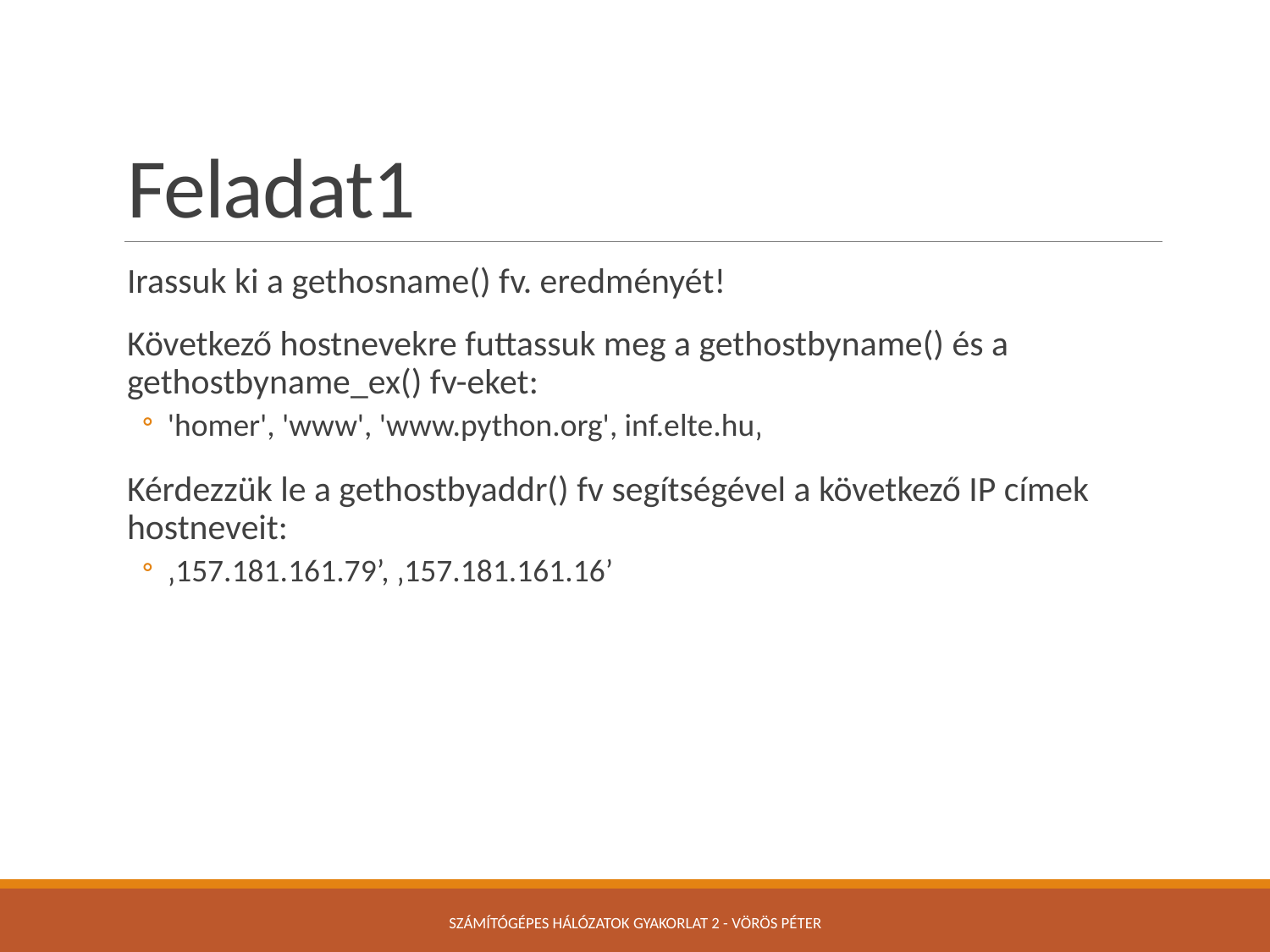

# Feladat1
Irassuk ki a gethosname() fv. eredményét!
Következő hostnevekre futtassuk meg a gethostbyname() és a gethostbyname_ex() fv-eket:
'homer', 'www', 'www.python.org', inf.elte.hu‚
Kérdezzük le a gethostbyaddr() fv segítségével a következő IP címek hostneveit:
‚157.181.161.79’, ‚157.181.161.16’
Számítógépes Hálózatok Gyakorlat 2 - Vörös Péter